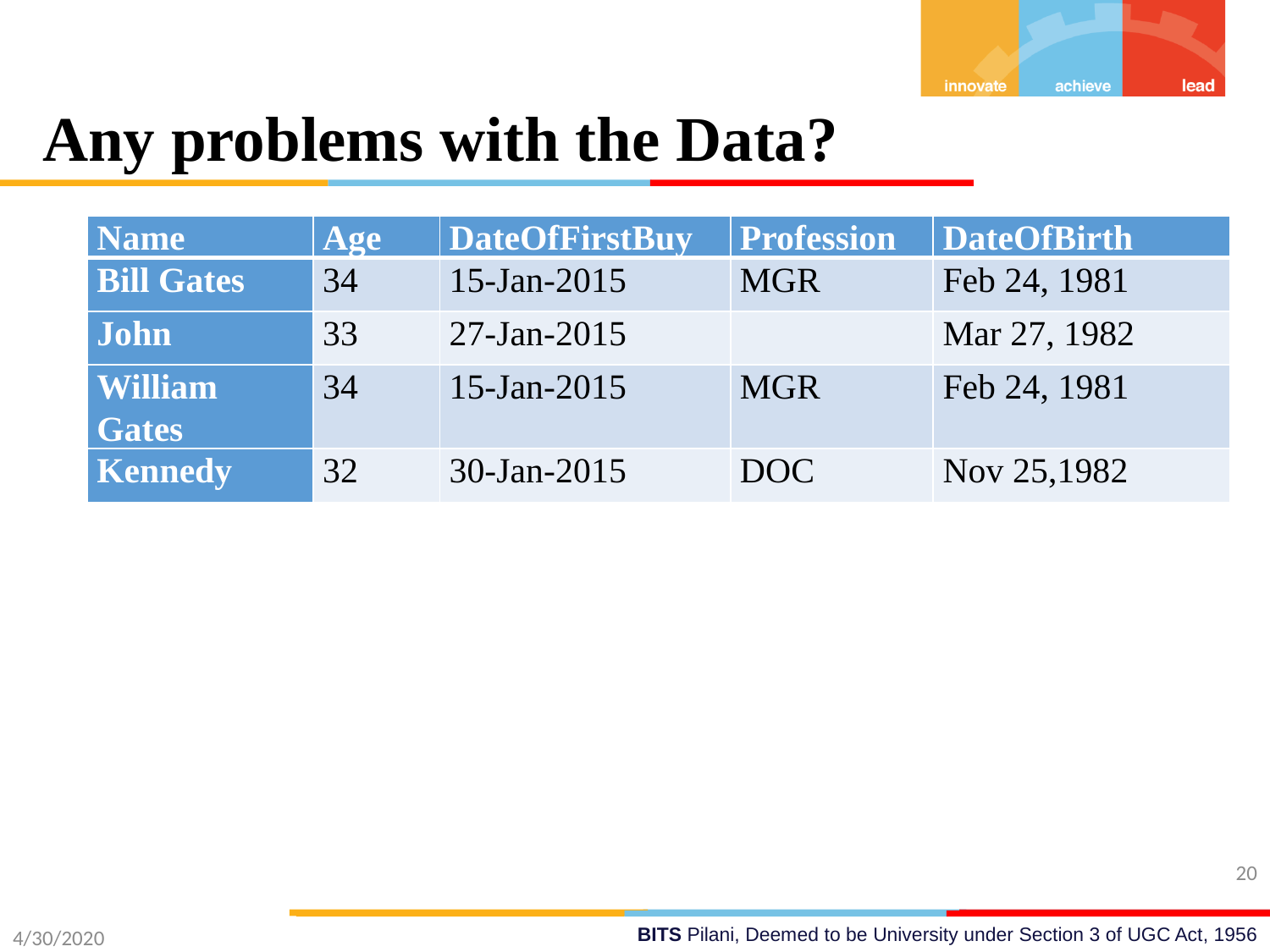

Any problems with the Data?
| Name | Age | DateOfFirstBuy | Profession | DateOfBirth |
| --- | --- | --- | --- | --- |
| Bill Gates | 34 | 15-Jan-2015 | MGR | Feb 24, 1981 |
| John | 33 | 27-Jan-2015 |  | Mar 27, 1982 |
| William Gates | 34 | 15-Jan-2015 | MGR | Feb 24, 1981 |
| Kennedy | 32 | 30-Jan-2015 | DOC | Nov 25,1982 |
20
4/30/2020